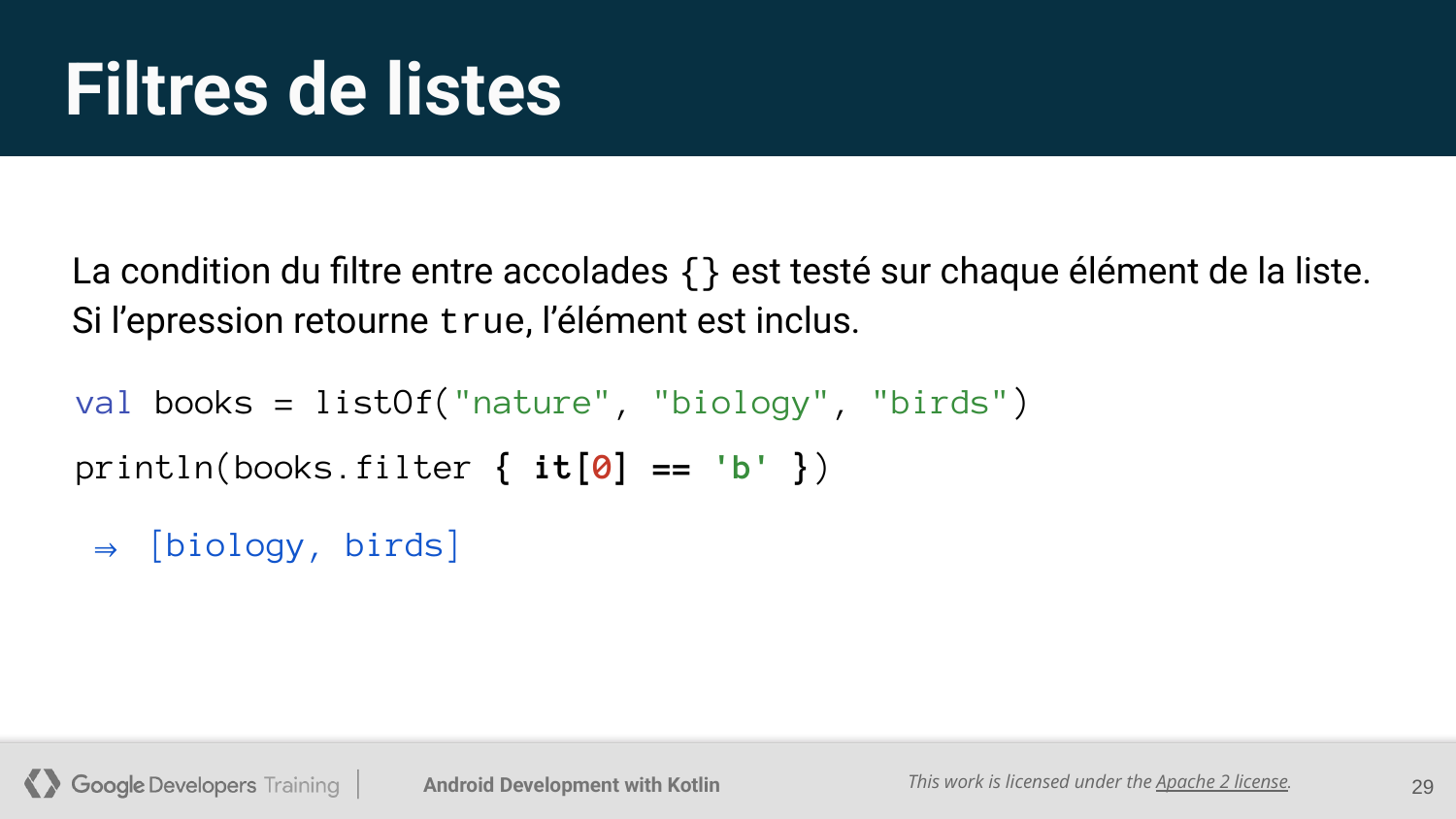

# Filtres de listes
La condition du filtre entre accolades {} est testé sur chaque élément de la liste. Si l’epression retourne true, l’élément est inclus.
val books = listOf("nature", "biology", "birds")
println(books.filter { it[0] == 'b' })
⇒ [biology, birds]
29